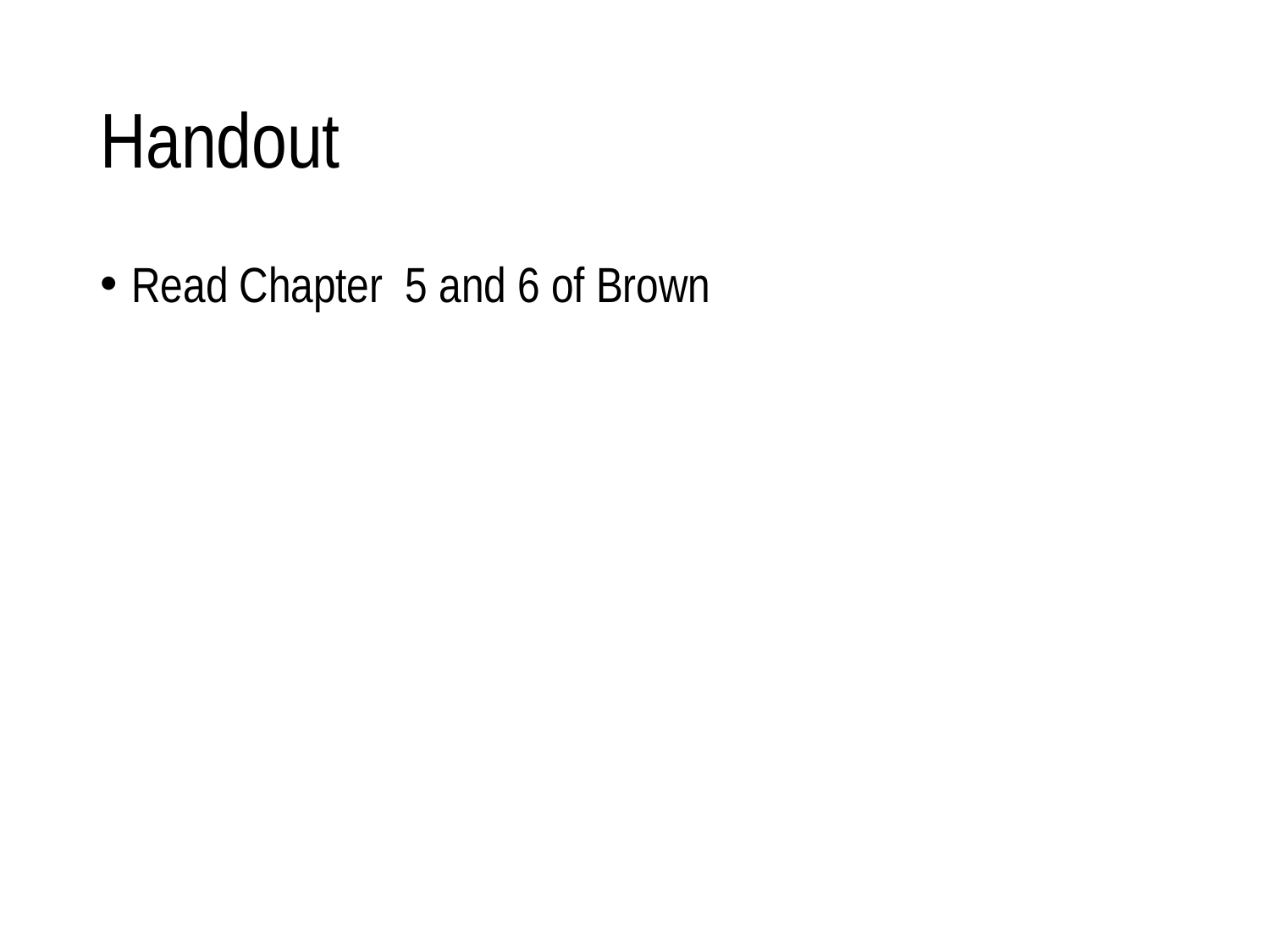

# Handout
Read Chapter  5 and 6 of Brown